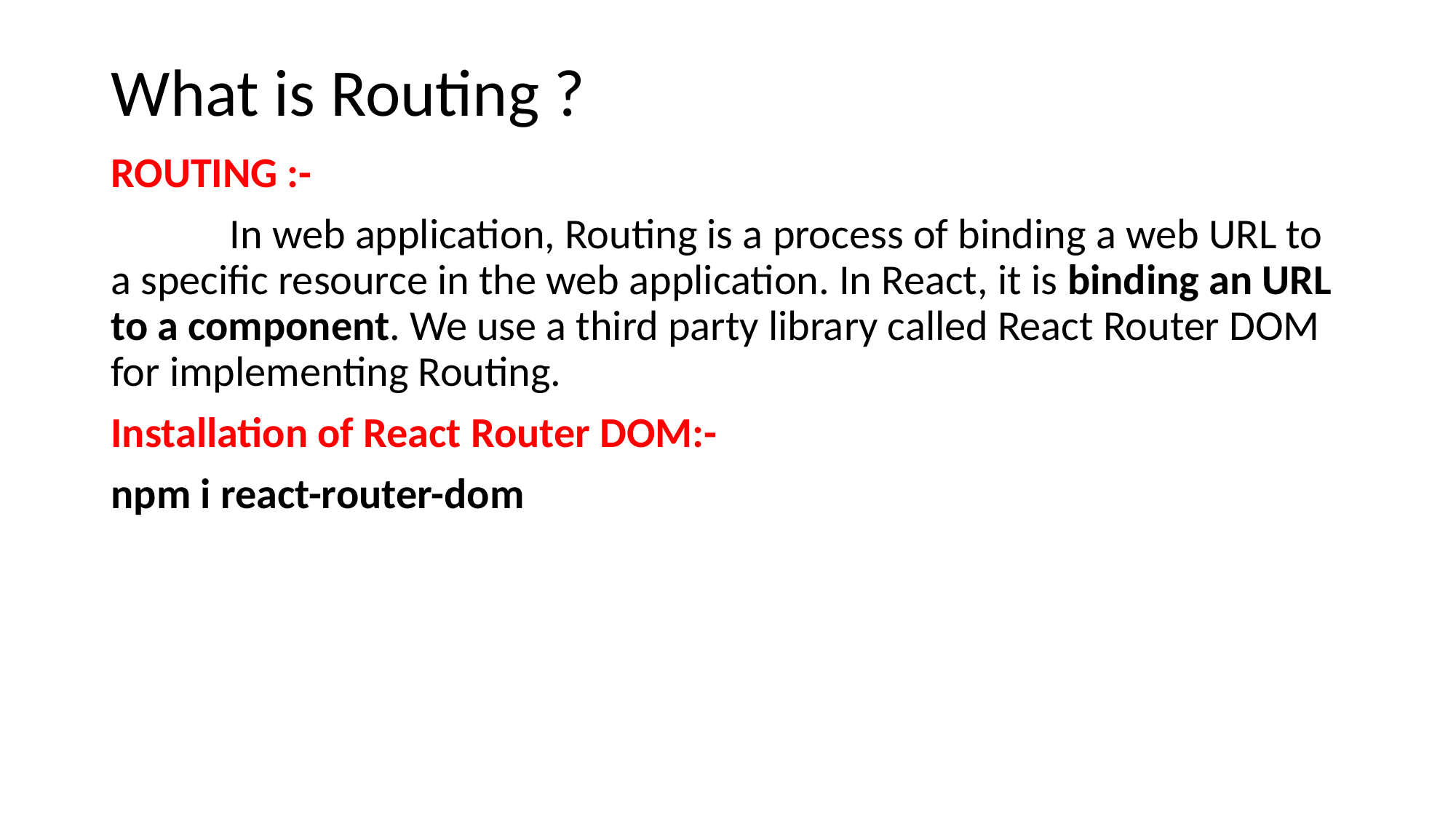

# What is Routing ?
ROUTING :-
	 In web application, Routing is a process of binding a web URL to a specific resource in the web application. In React, it is binding an URL to a component. We use a third party library called React Router DOM for implementing Routing.
Installation of React Router DOM:-
npm i react-router-dom